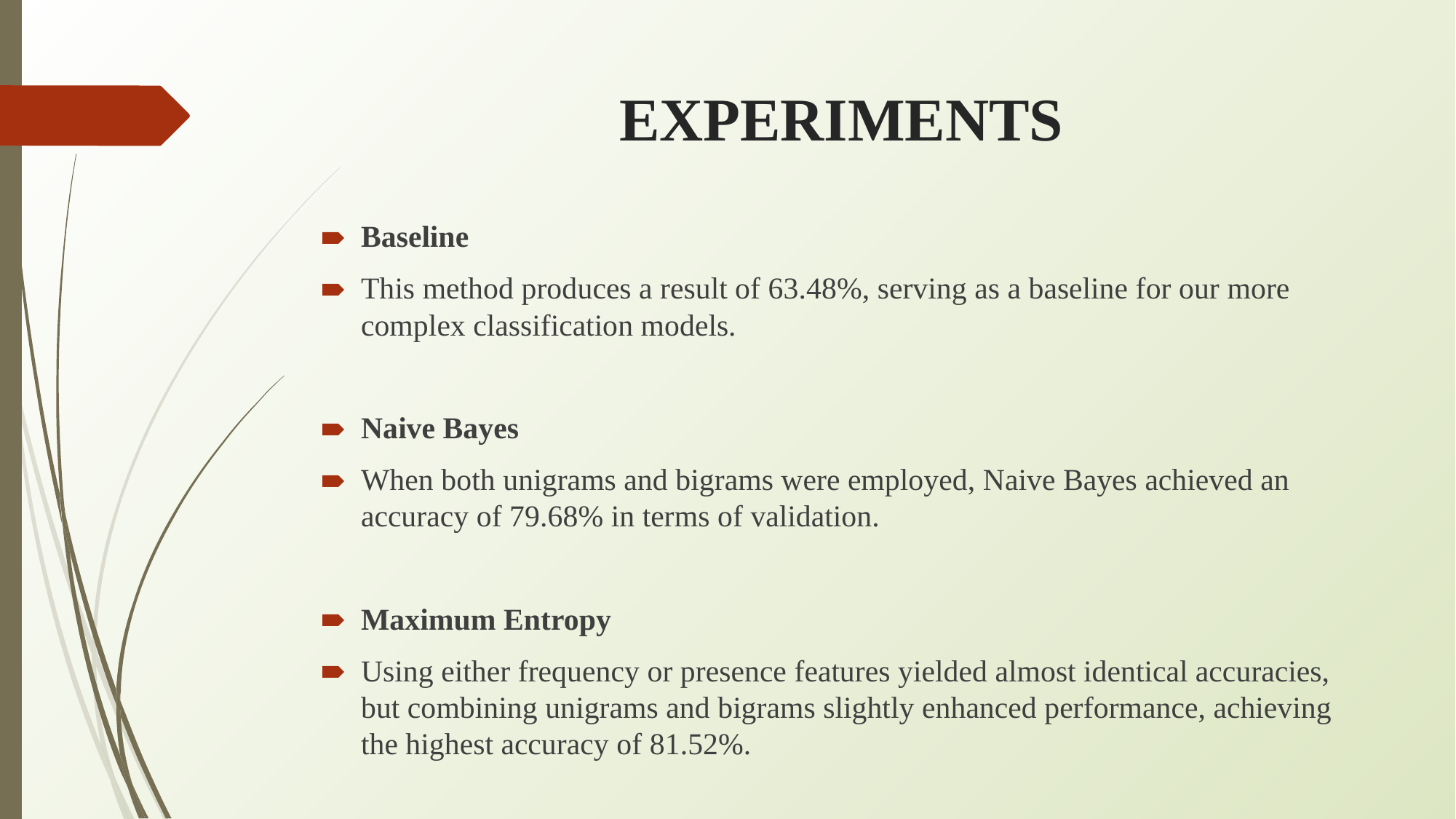

# EXPERIMENTS
Baseline
This method produces a result of 63.48%, serving as a baseline for our more complex classification models.

Naive Bayes
When both unigrams and bigrams were employed, Naive Bayes achieved an accuracy of 79.68% in terms of validation.

Maximum Entropy
Using either frequency or presence features yielded almost identical accuracies, but combining unigrams and bigrams slightly enhanced performance, achieving the highest accuracy of 81.52%.